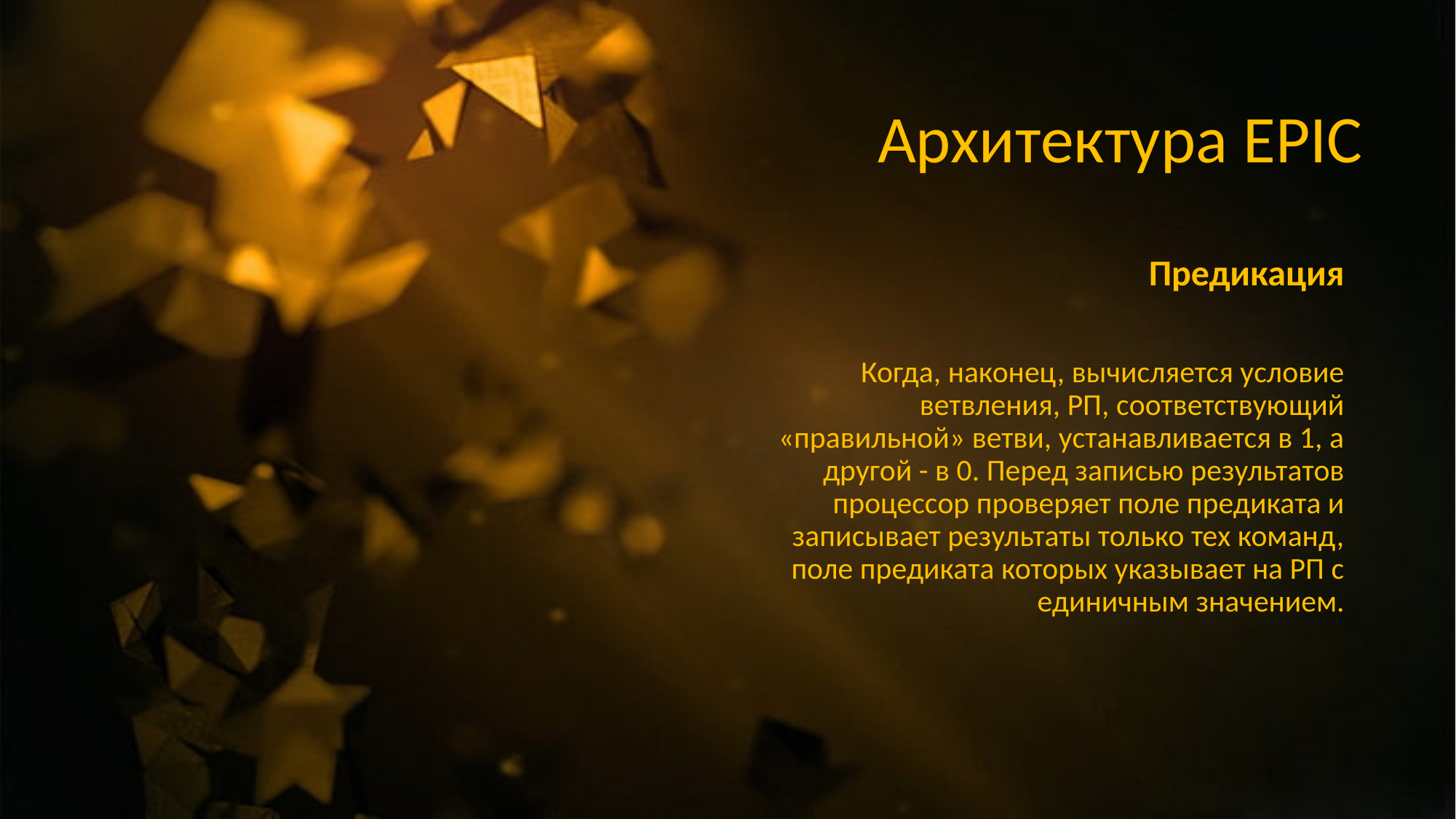

#
Архитектура EPIC

Предикация

Когда, наконец, вычисляется условие ветвления, РП, соответствующий «правильной» ветви, устанавливается в 1, а другой - в 0. Перед записью результатов процессор проверяет поле предиката и записывает результаты только тех команд, поле предиката которых указывает на РП с единичным значением.